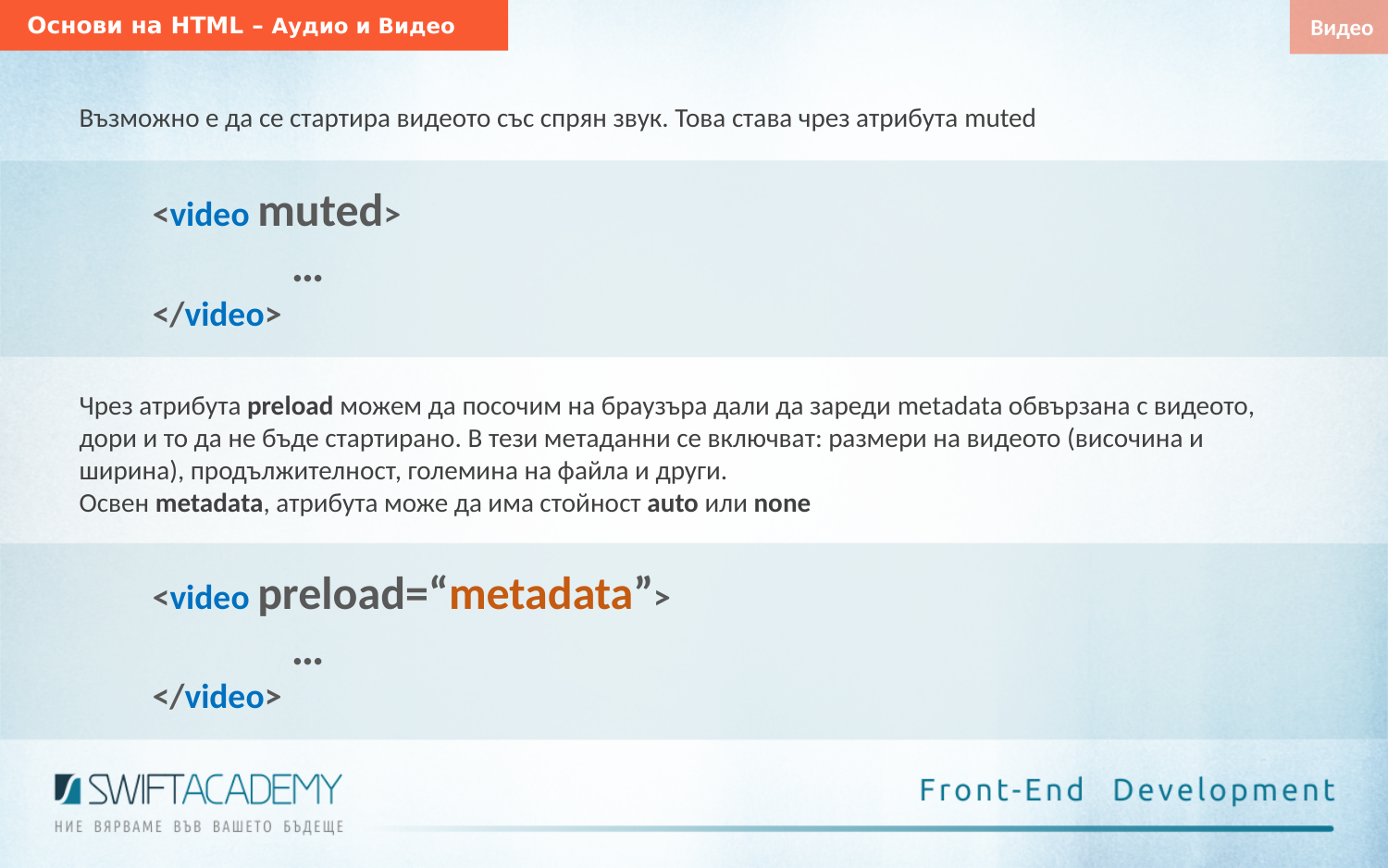

Основи на HTML – Аудио и Видео
Видео
Възможно е да се стартира видеото със спрян звук. Това става чрез атрибута muted

	<video muted>
  		…
	</video>
Чрез атрибута preload можем да посочим на браузъра дали да зареди metadata обвързана с видеото, дори и то да не бъде стартирано. В тези метаданни се включват: размери на видеото (височина и ширина), продължителност, големина на файла и други.
Освен metadata, атрибута може да има стойност auto или none

	<video preload=“metadata”>
  		…
	</video>